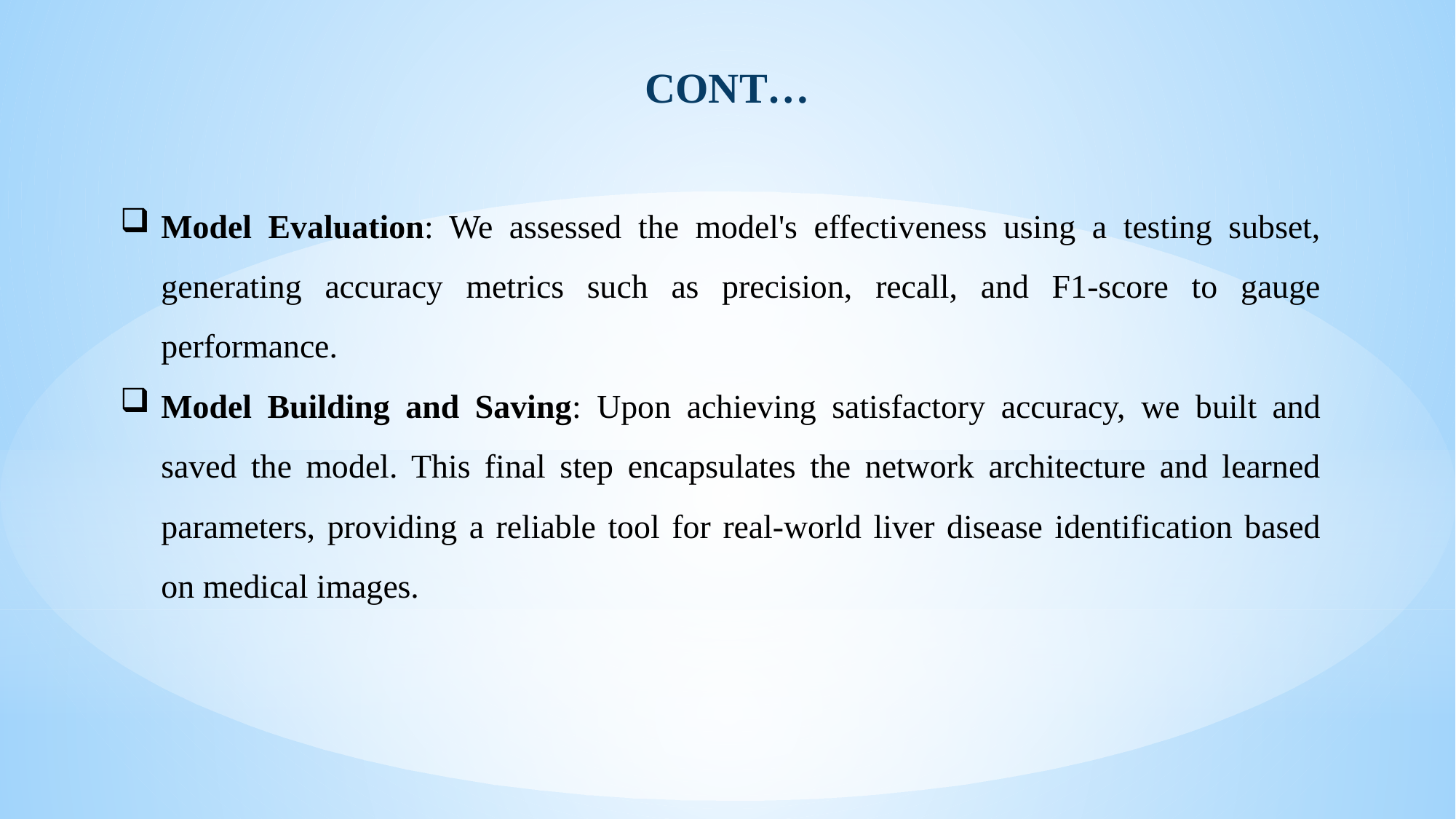

CONT…
Model Evaluation: We assessed the model's effectiveness using a testing subset, generating accuracy metrics such as precision, recall, and F1-score to gauge performance.
Model Building and Saving: Upon achieving satisfactory accuracy, we built and saved the model. This final step encapsulates the network architecture and learned parameters, providing a reliable tool for real-world liver disease identification based on medical images.